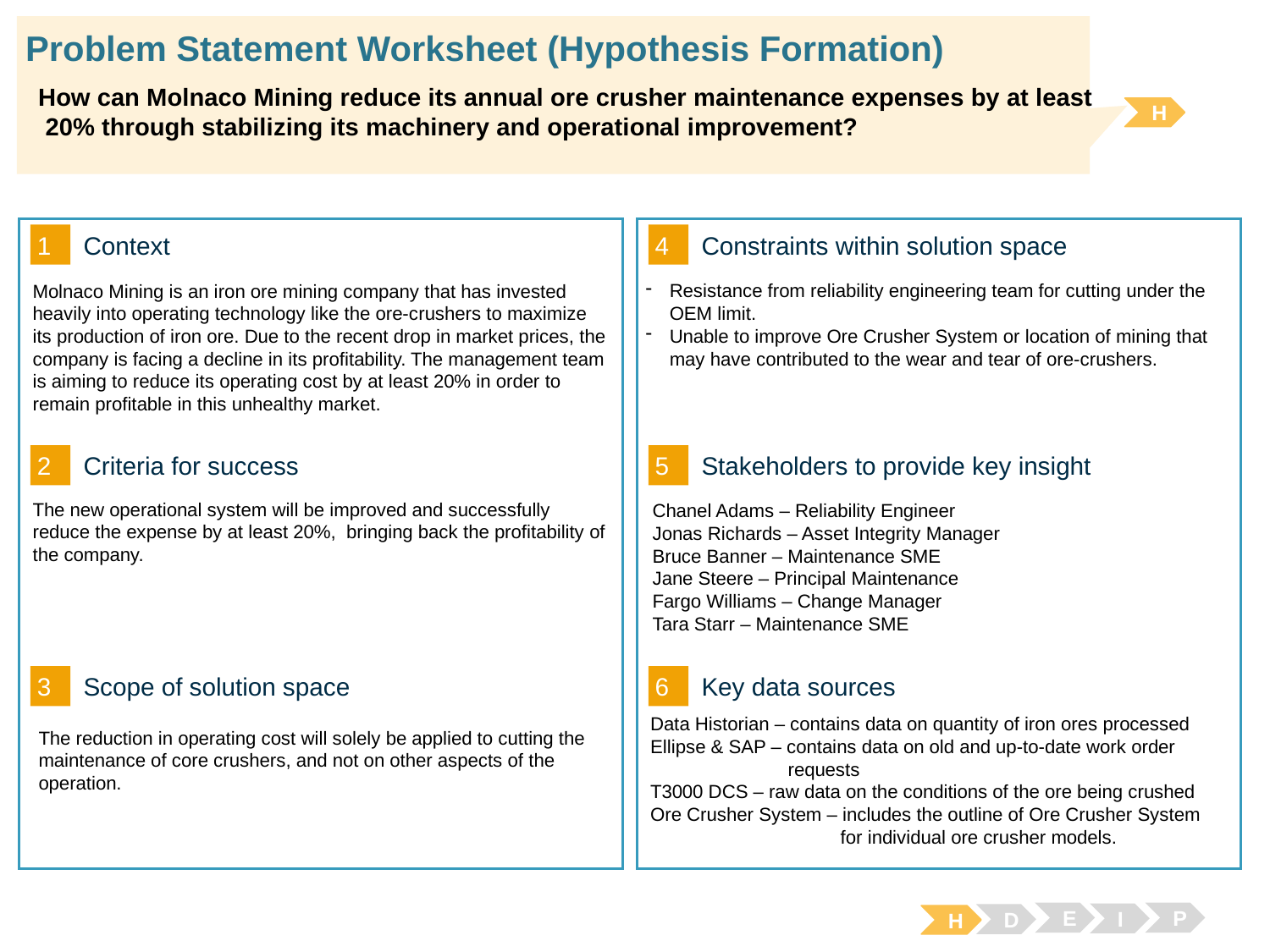

# Problem Statement Worksheet (Hypothesis Formation)
How can Molnaco Mining reduce its annual ore crusher maintenance expenses by at least
 20% through stabilizing its machinery and operational improvement?
H

1
4
Context
Constraints within solution space
Resistance from reliability engineering team for cutting under the OEM limit.
Unable to improve Ore Crusher System or location of mining that may have contributed to the wear and tear of ore-crushers.
Molnaco Mining is an iron ore mining company that has invested heavily into operating technology like the ore-crushers to maximize its production of iron ore. Due to the recent drop in market prices, the company is facing a decline in its profitability. The management team is aiming to reduce its operating cost by at least 20% in order to remain profitable in this unhealthy market.
2
5
Criteria for success
Stakeholders to provide key insight
The new operational system will be improved and successfully reduce the expense by at least 20%,  bringing back the profitability of the company.
Chanel Adams – Reliability Engineer
Jonas Richards – Asset Integrity Manager
Bruce Banner – Maintenance SME
Jane Steere – Principal Maintenance
Fargo Williams – Change Manager
Tara Starr – Maintenance SME
3
6
Key data sources
Scope of solution space
Data Historian – contains data on quantity of iron ores processed
Ellipse & SAP – contains data on old and up-to-date work order 	  requests
T3000 DCS – raw data on the conditions of the ore being crushed
Ore Crusher System – includes the outline of Ore Crusher System 	            for individual ore crusher models.

The reduction in operating cost will solely be applied to cutting the maintenance of core crushers, and not on other aspects of the operation.
E
P
I
D
H